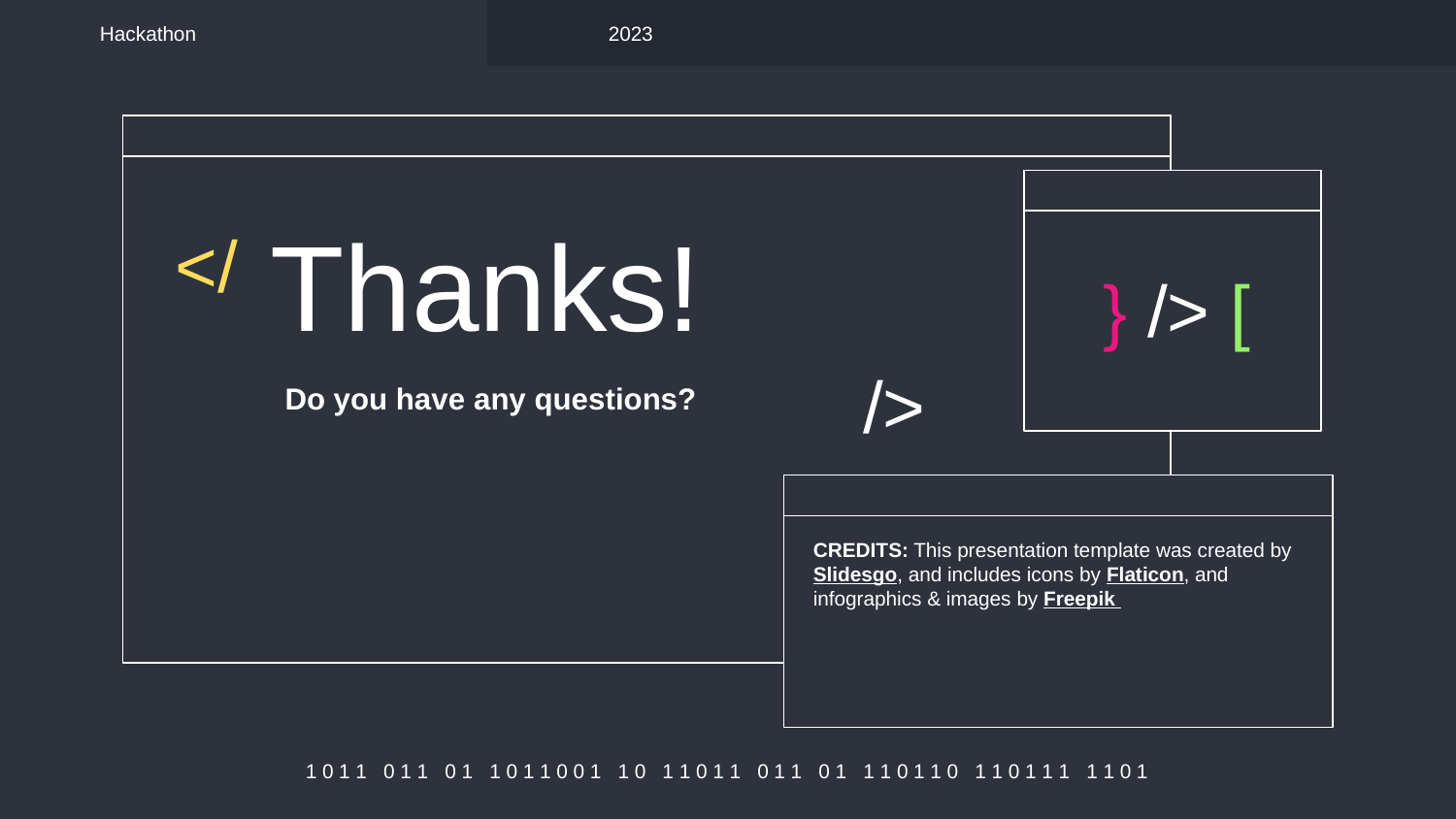

Hackathon
2023

# Thanks!
</
} /> [
/>
Do you have any questions?